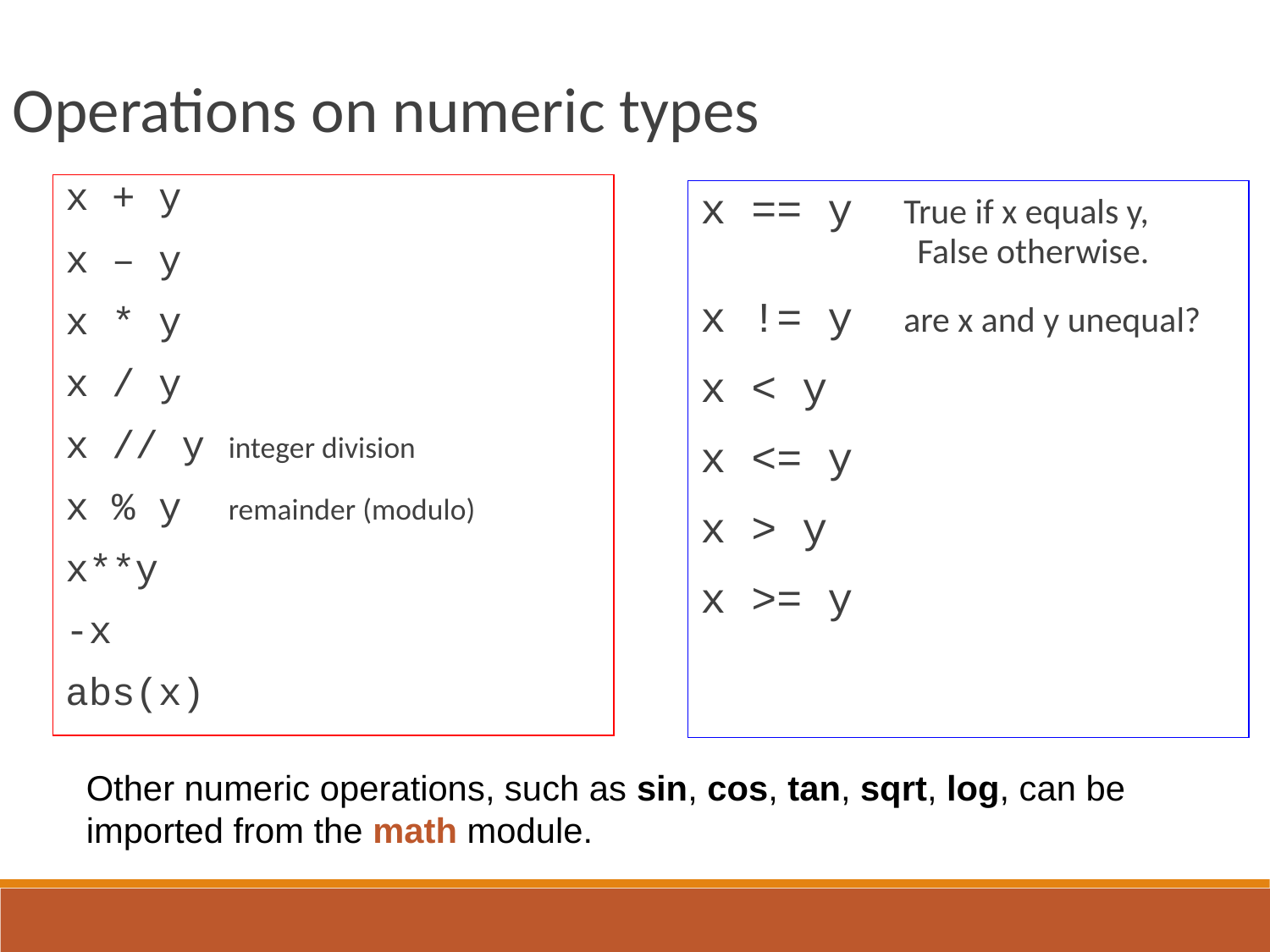

Operations on numeric types
x + y
x – y
x * y
x / y
x // y integer division
x % y  remainder (modulo)
x**y
-x
abs(x)

x == y  True if x equals y,
                           False otherwise.
x != y  are x and y unequal?
x < y
x <= y
x > y
x >= y
Other numeric operations, such as sin, cos, tan, sqrt, log, can be imported from the math module.